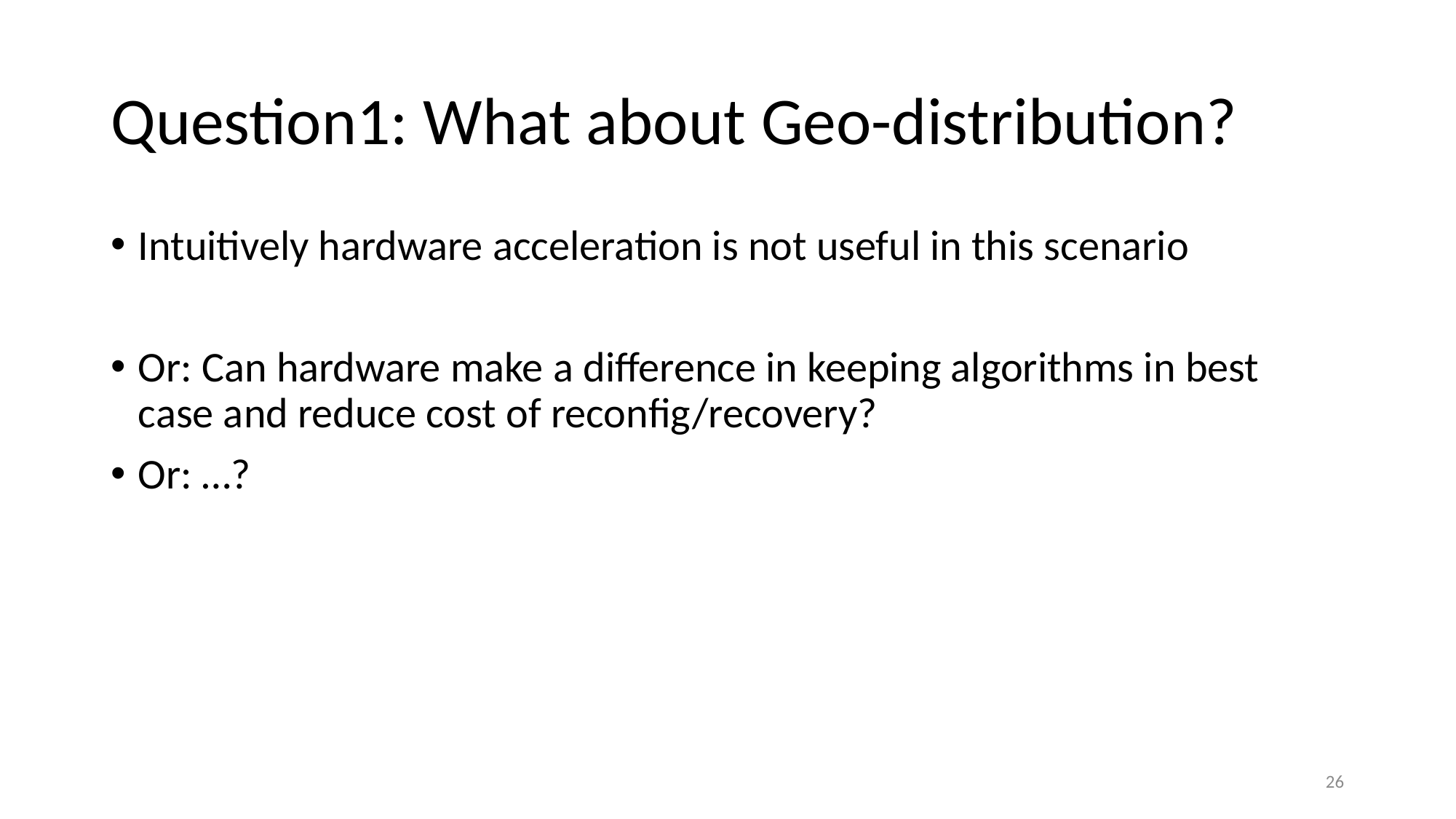

# Question1: What about Geo-distribution?
Intuitively hardware acceleration is not useful in this scenario

Or: Can hardware make a difference in keeping algorithms in best case and reduce cost of reconfig/recovery?
Or: …?

26